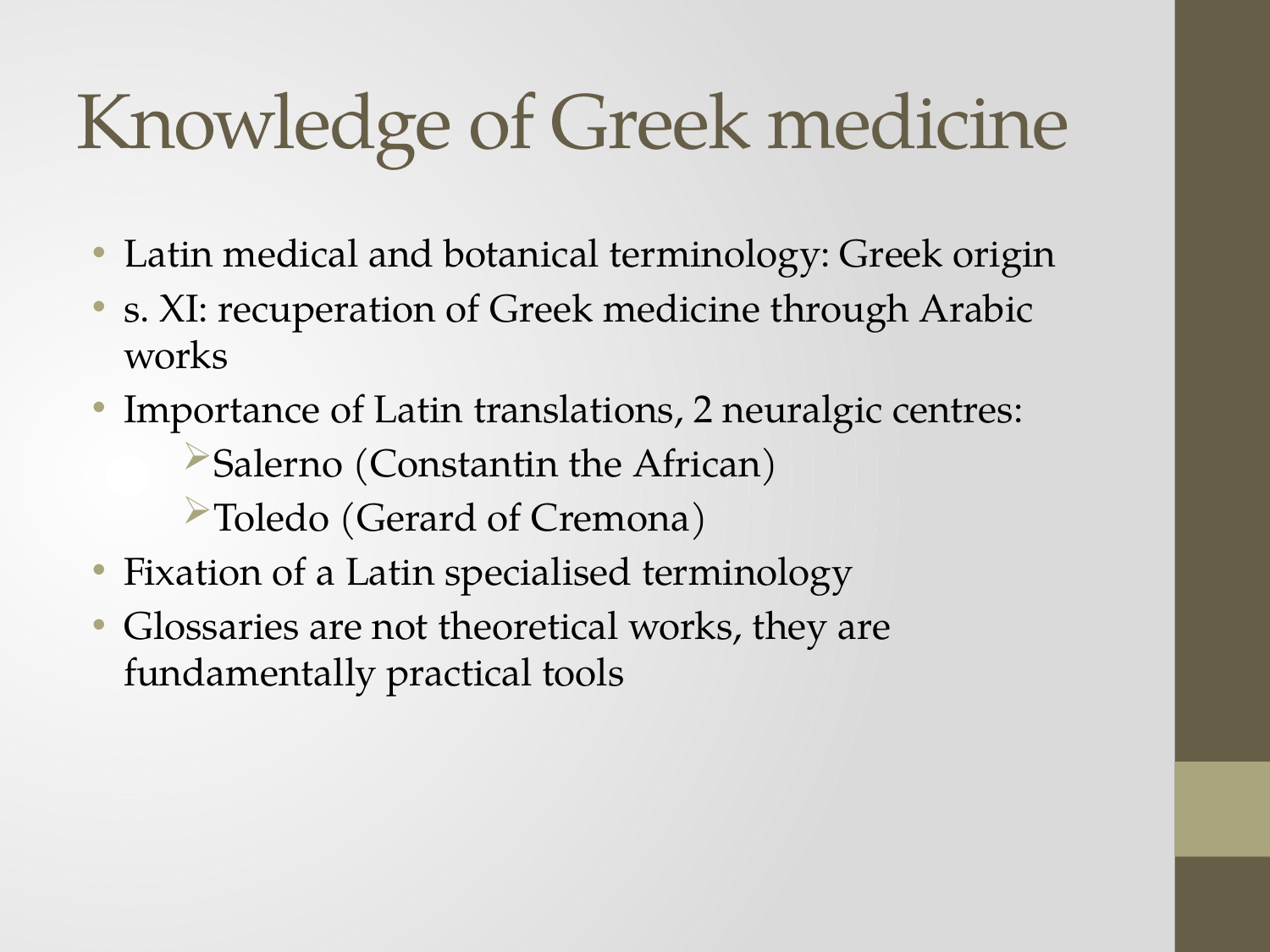

# Knowledge of Greek medicine
Latin medical and botanical terminology: Greek origin
s. XI: recuperation of Greek medicine through Arabic works
Importance of Latin translations, 2 neuralgic centres:
Salerno (Constantin the African)
Toledo (Gerard of Cremona)
Fixation of a Latin specialised terminology
Glossaries are not theoretical works, they are fundamentally practical tools